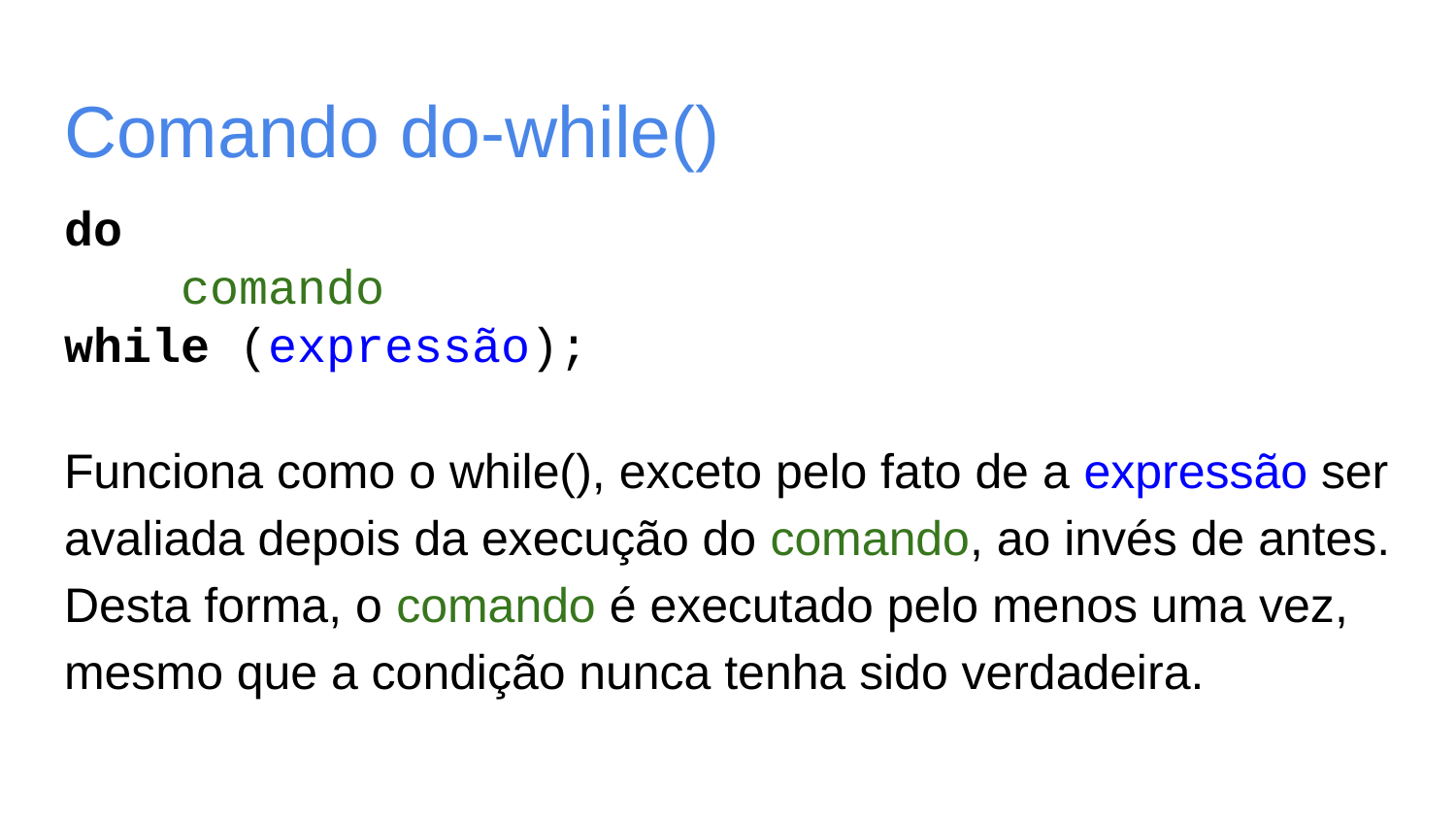

# Comando do-while()
do
    comando
while (expressão);

Funciona como o while(), exceto pelo fato de a expressão ser avaliada depois da execução do comando, ao invés de antes. Desta forma, o comando é executado pelo menos uma vez, mesmo que a condição nunca tenha sido verdadeira.